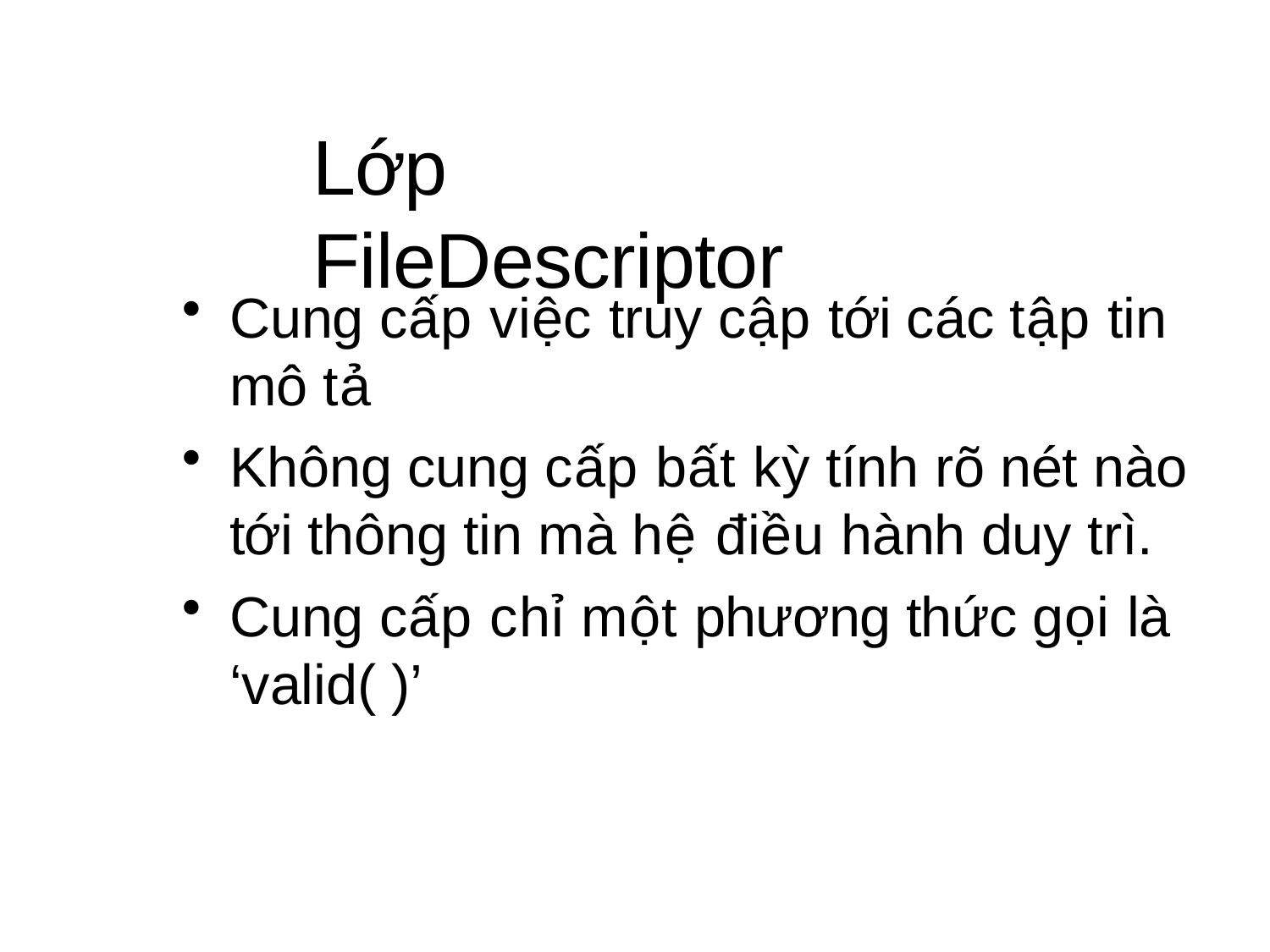

# Lớp FileDescriptor
Cung cấp việc truy cập tới các tập tin  mô tả
Không cung cấp bất kỳ tính rõ nét nào  tới thông tin mà hệ điều hành duy trì.
Cung cấp chỉ một phương thức gọi là  ‘valid( )’